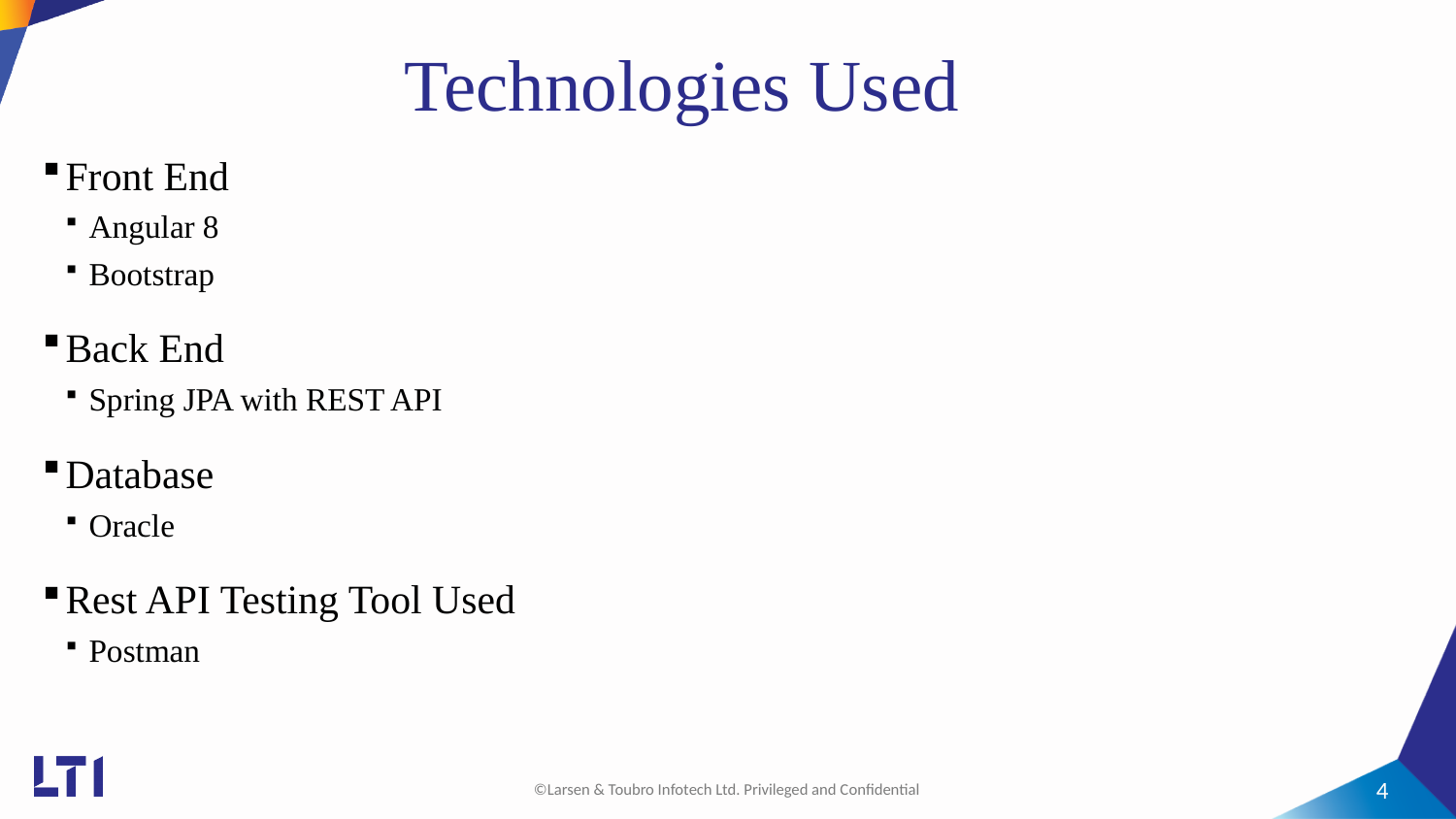

# Technologies Used
Front End
Angular 8
Bootstrap
Back End
Spring JPA with REST API
Database
Oracle
Rest API Testing Tool Used
Postman